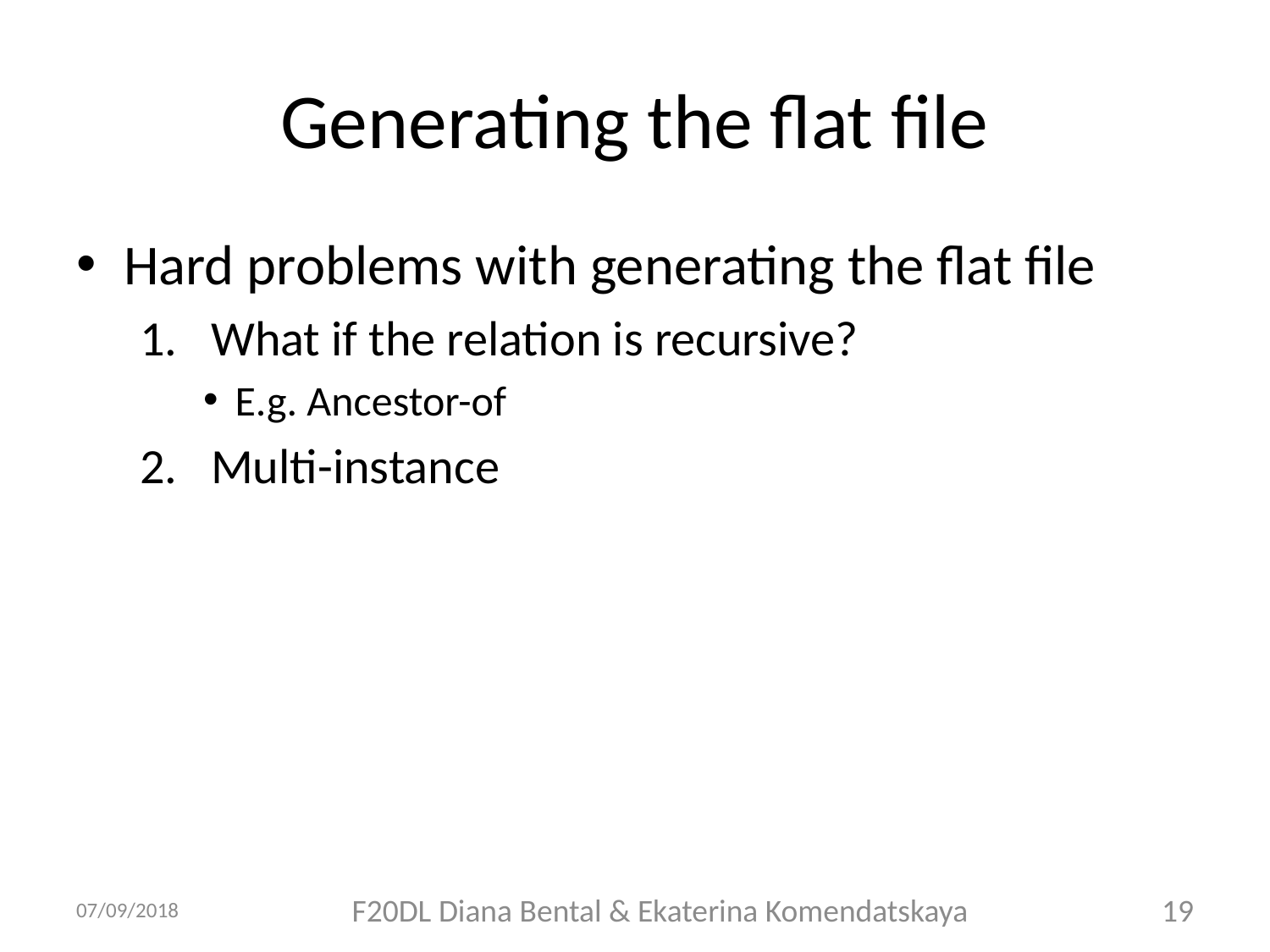

# Generating the flat file
Hard problems with generating the flat file
What if the relation is recursive?
E.g. Ancestor-of
Multi-instance

07/09/2018
F20DL Diana Bental & Ekaterina Komendatskaya
19